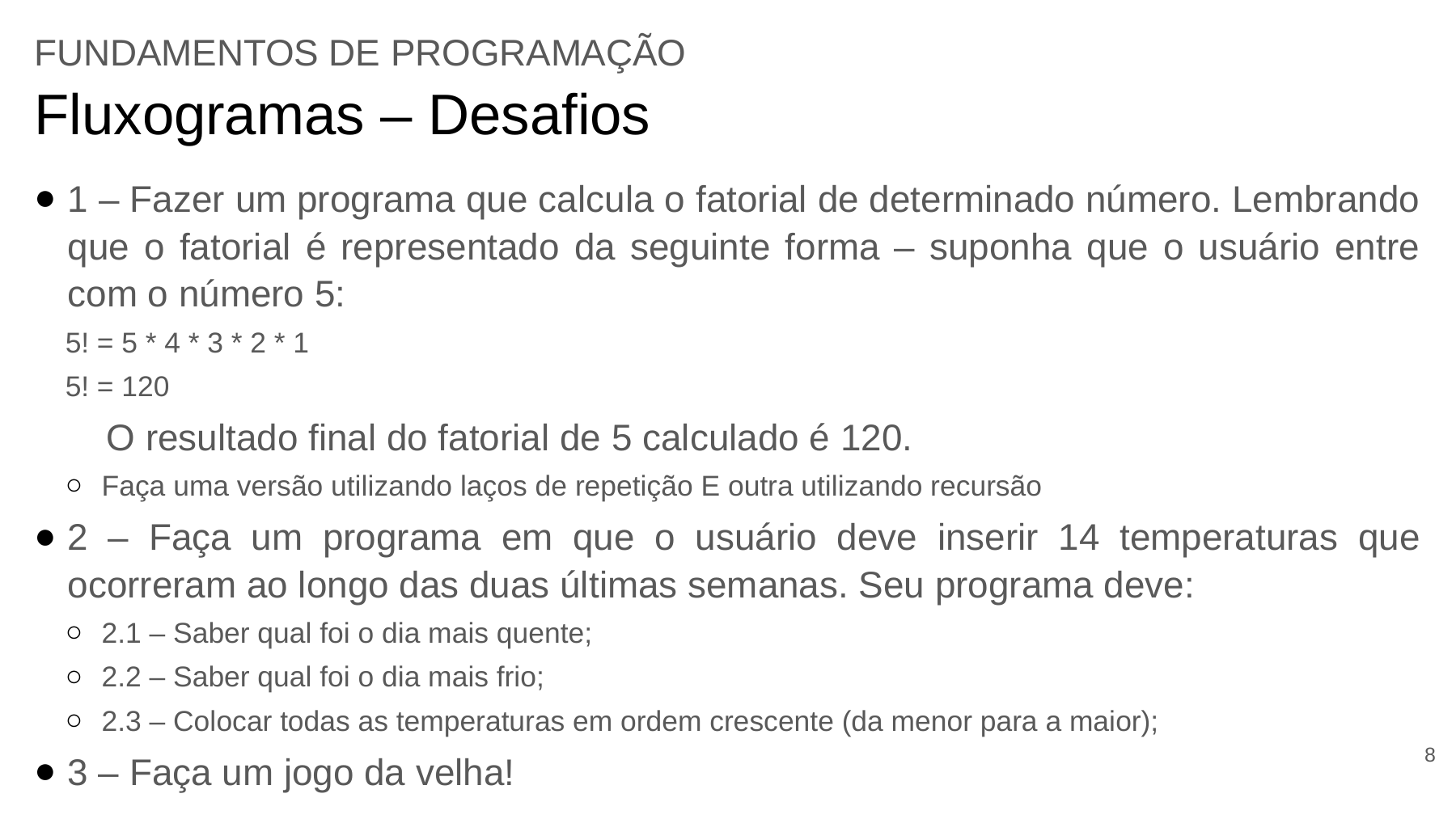

FUNDAMENTOS DE PROGRAMAÇÃO
Fluxogramas – Desafios
1 – Fazer um programa que calcula o fatorial de determinado número. Lembrando que o fatorial é representado da seguinte forma – suponha que o usuário entre com o número 5:
5! = 5 * 4 * 3 * 2 * 1
5! = 120
    O resultado final do fatorial de 5 calculado é 120.
Faça uma versão utilizando laços de repetição E outra utilizando recursão
2 – Faça um programa em que o usuário deve inserir 14 temperaturas que ocorreram ao longo das duas últimas semanas. Seu programa deve:
2.1 – Saber qual foi o dia mais quente;
2.2 – Saber qual foi o dia mais frio;
2.3 – Colocar todas as temperaturas em ordem crescente (da menor para a maior);
3 – Faça um jogo da velha!

8